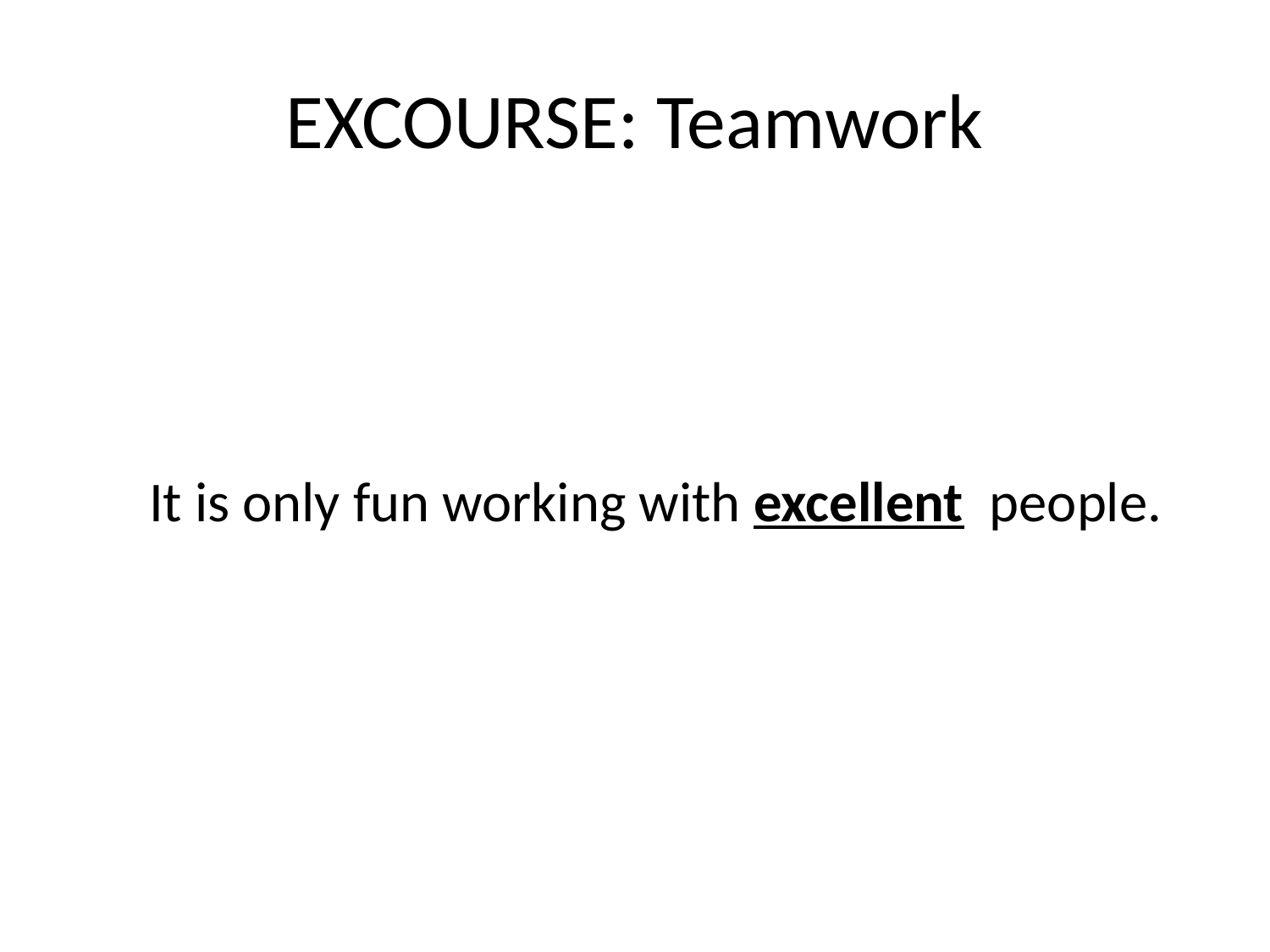

# EXCOURSE: Teamwork

	  It is only fun working with excellent  people.